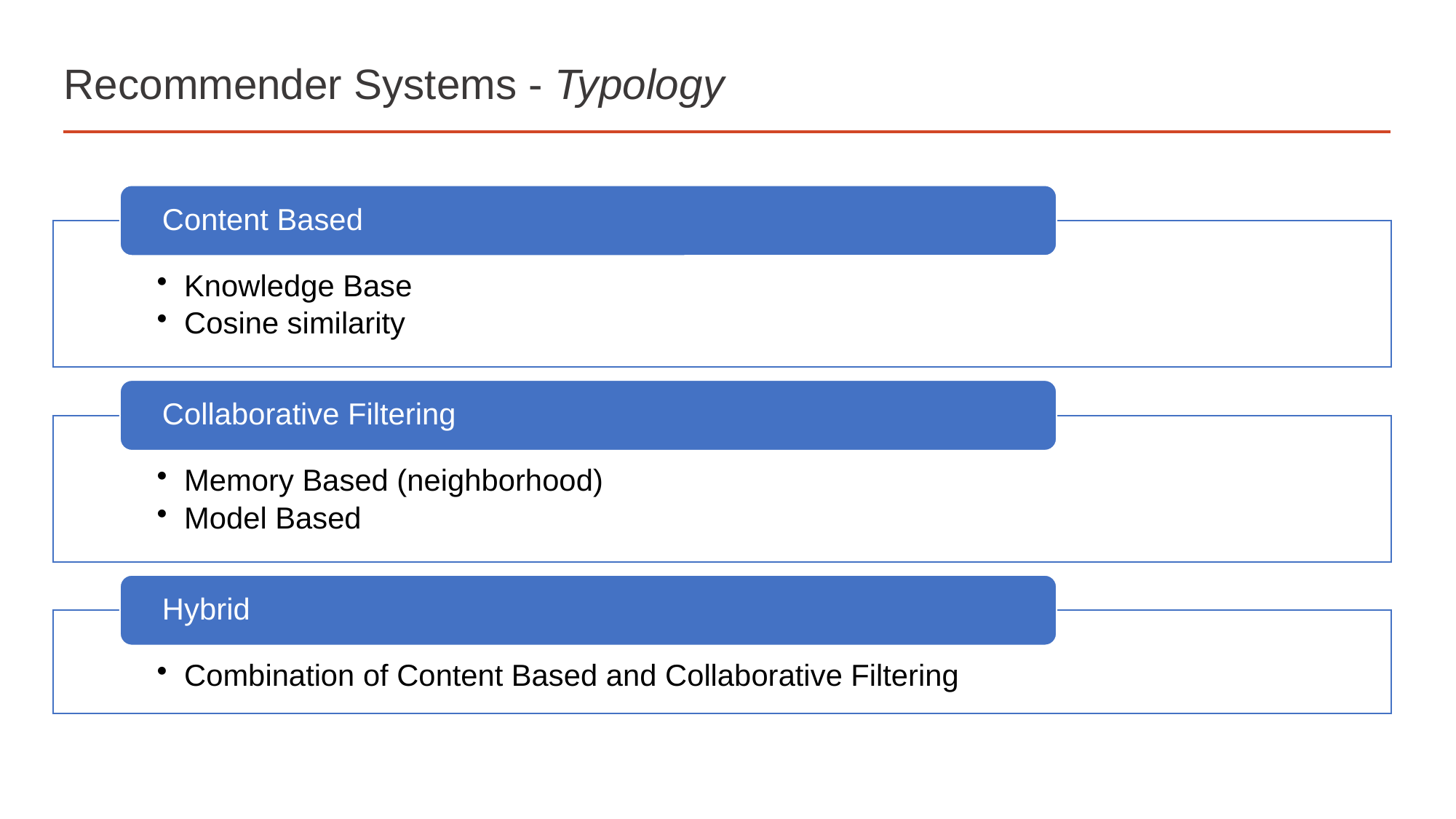

# Recommender Systems - Typology
Knowledge Base
Cosine similarity
Content Based
Memory Based (neighborhood)
Model Based
Collaborative Filtering
Combination of Content Based and Collaborative Filtering
Hybrid